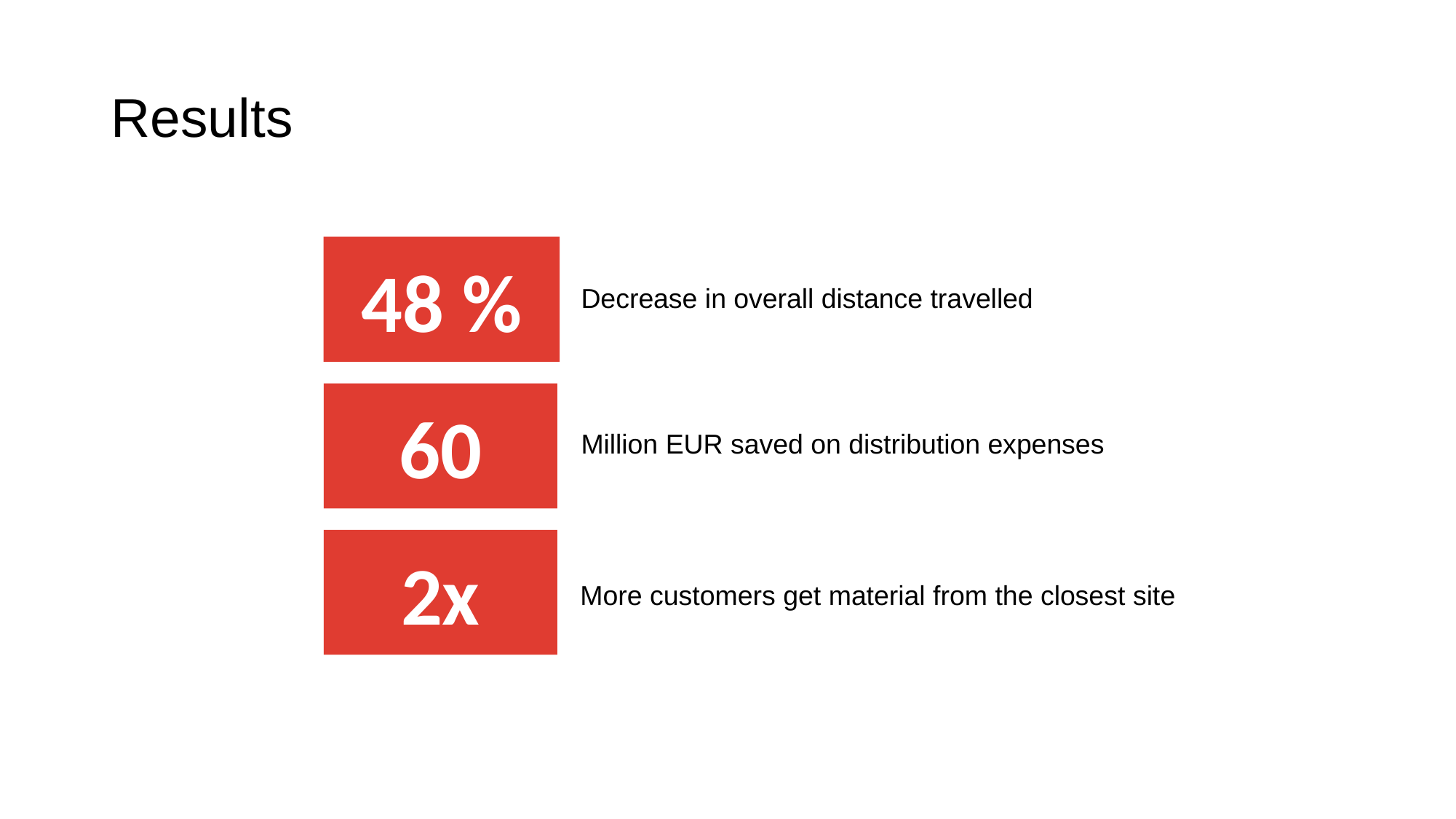

# Results
48 %
Decrease in overall distance travelled
60
Million EUR saved on distribution expenses
2x
More customers get material from the closest site